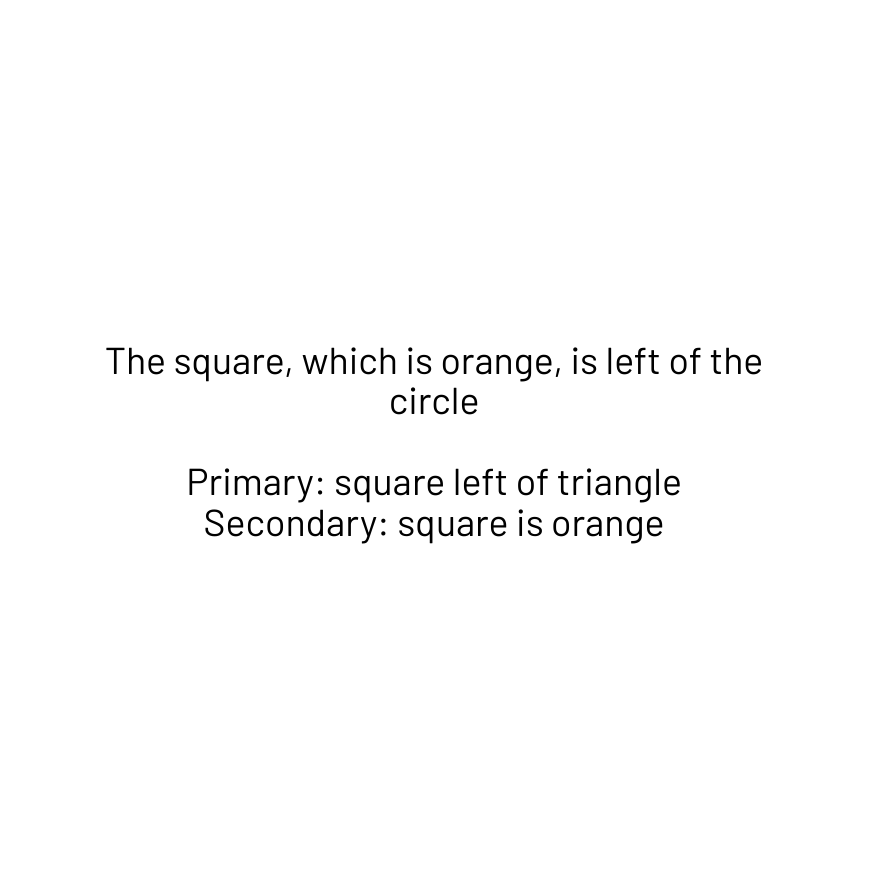

# The square, which is orange, is left of the circle Primary: square left of triangle Secondary: square is orange